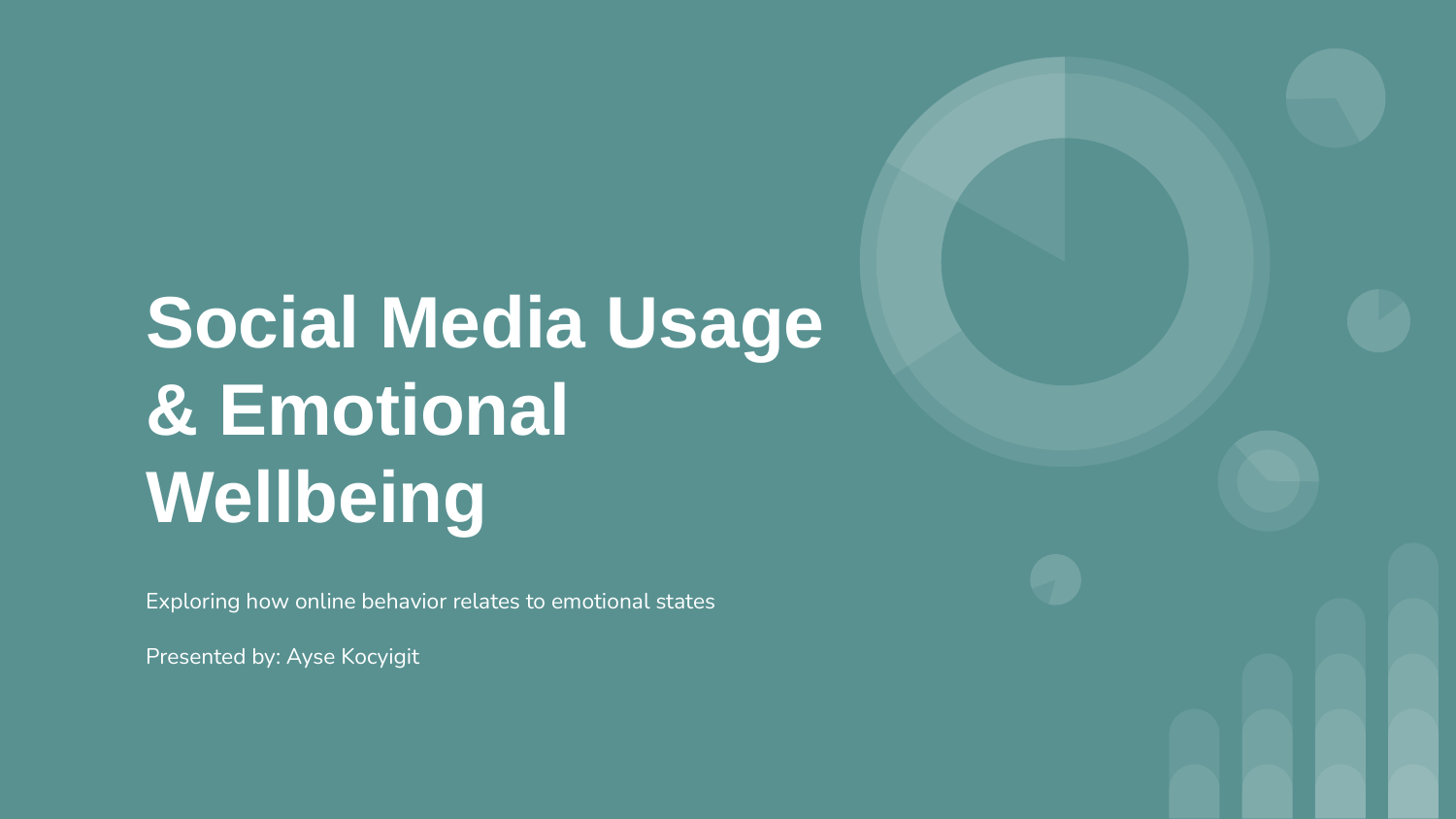

# Social Media Usage & Emotional Wellbeing
Exploring how online behavior relates to emotional states

Presented by: Ayse Kocyigit